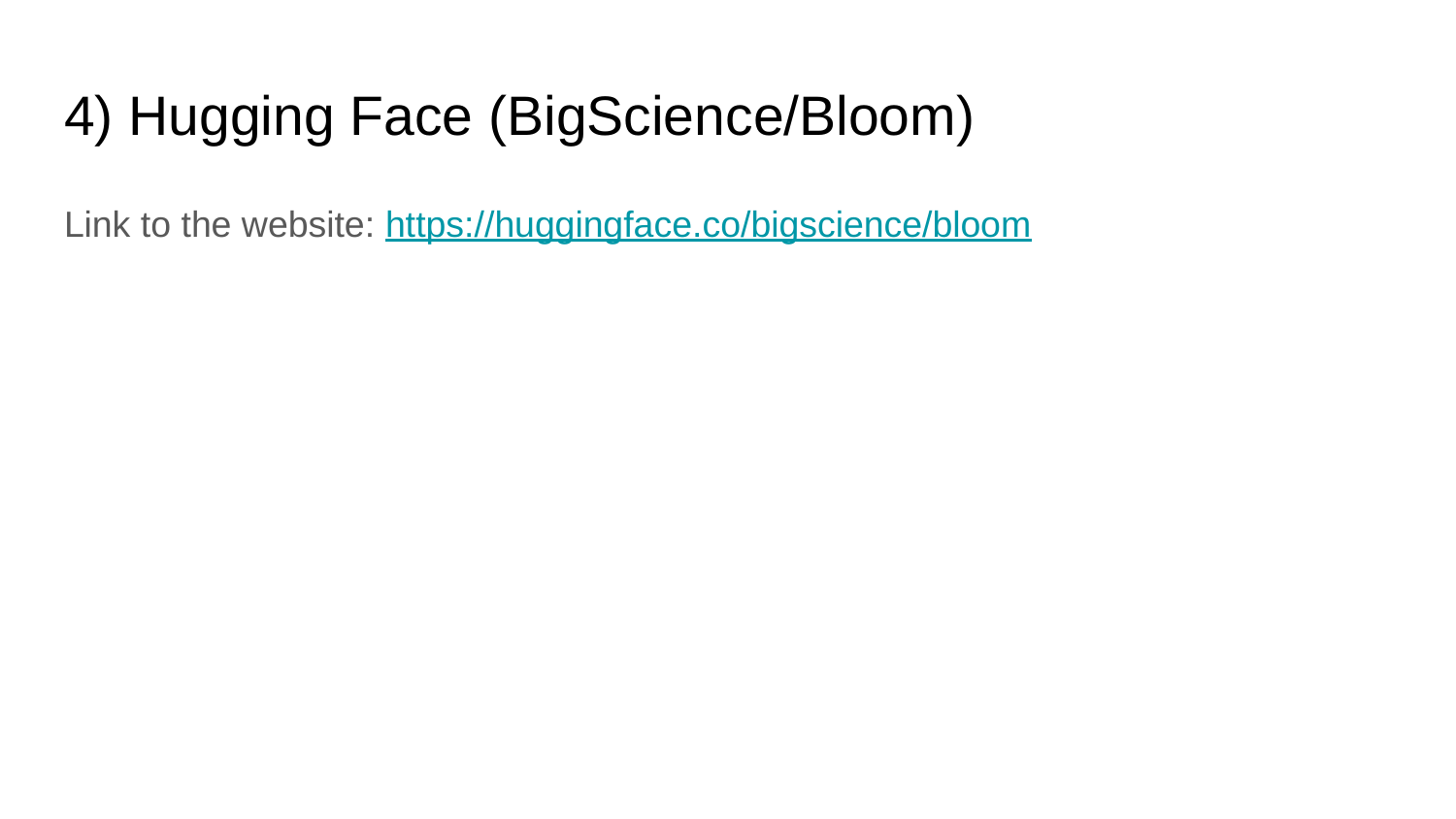

# 4) Hugging Face (BigScience/Bloom)
Link to the website: https://huggingface.co/bigscience/bloom